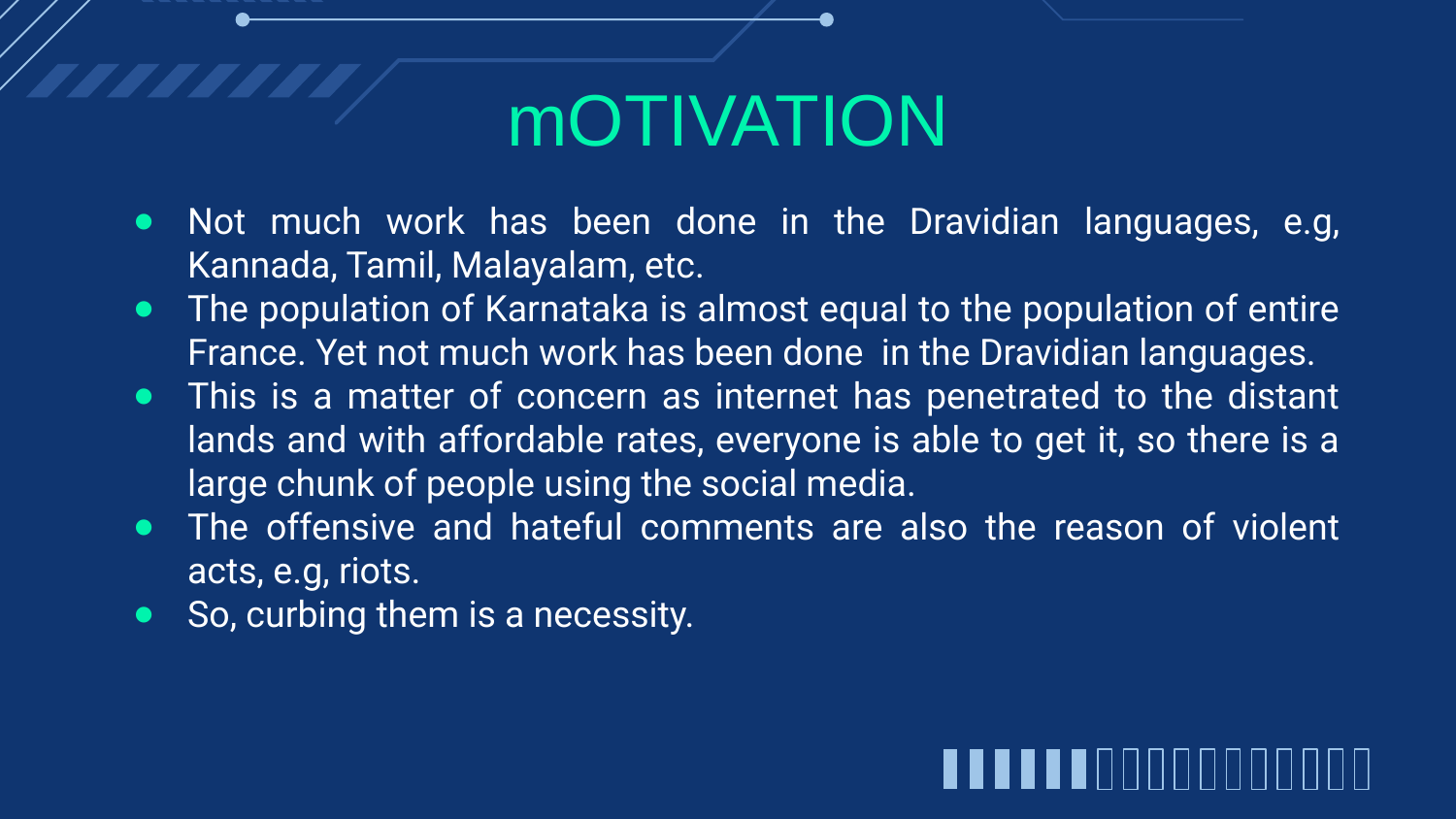

# mOTIVATION
Not much work has been done in the Dravidian languages, e.g, Kannada, Tamil, Malayalam, etc.
The population of Karnataka is almost equal to the population of entire France. Yet not much work has been done  in the Dravidian languages.
This is a matter of concern as internet has penetrated to the distant lands and with affordable rates, everyone is able to get it, so there is a large chunk of people using the social media.
The offensive and hateful comments are also the reason of violent acts, e.g, riots.
So, curbing them is a necessity.